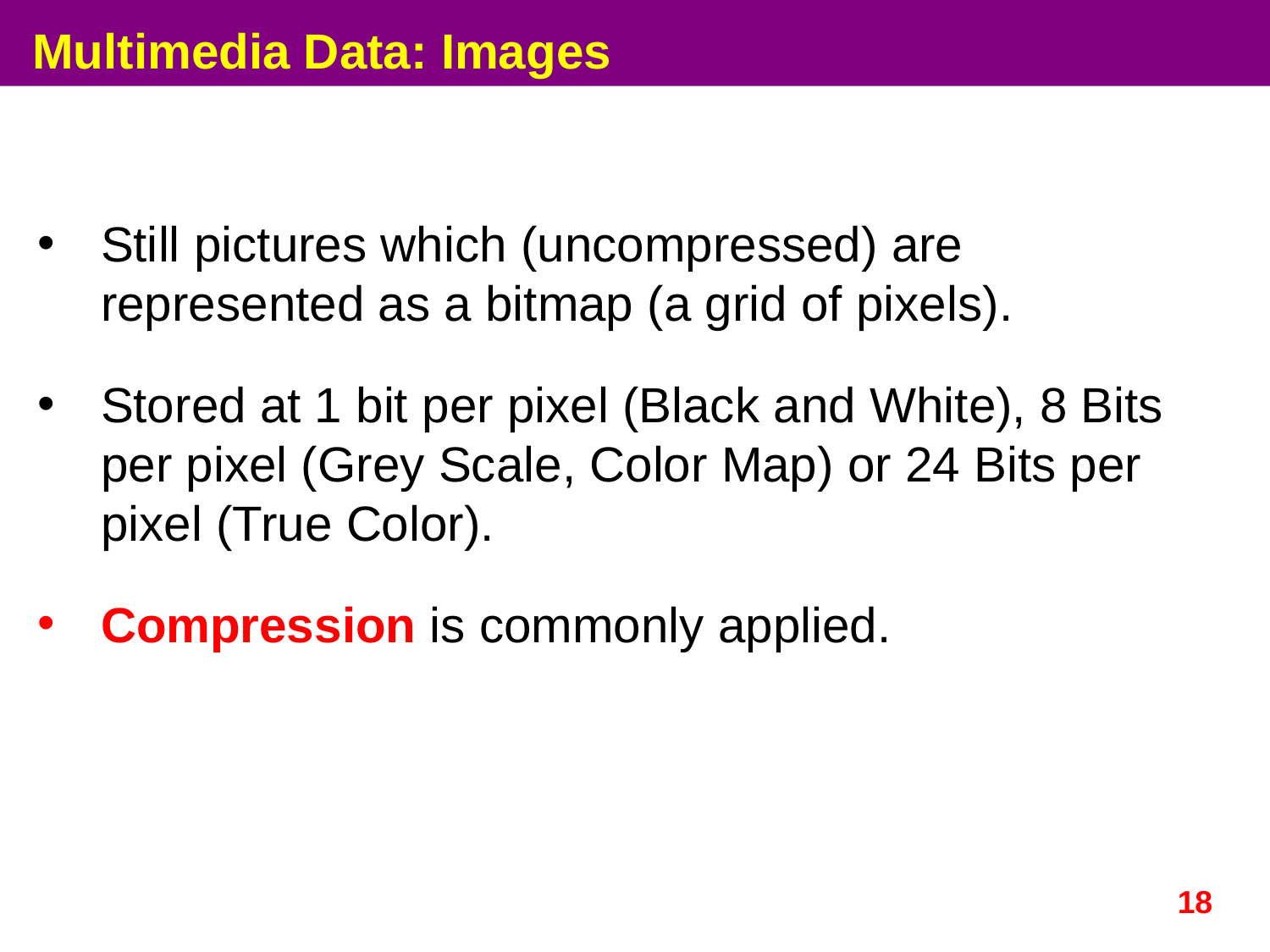

# Multimedia Data: Images
Still pictures which (uncompressed) are represented as a bitmap (a grid of pixels).
Stored at 1 bit per pixel (Black and White), 8 Bits per pixel (Grey Scale, Color Map) or 24 Bits per pixel (True Color).
Compression is commonly applied.
18